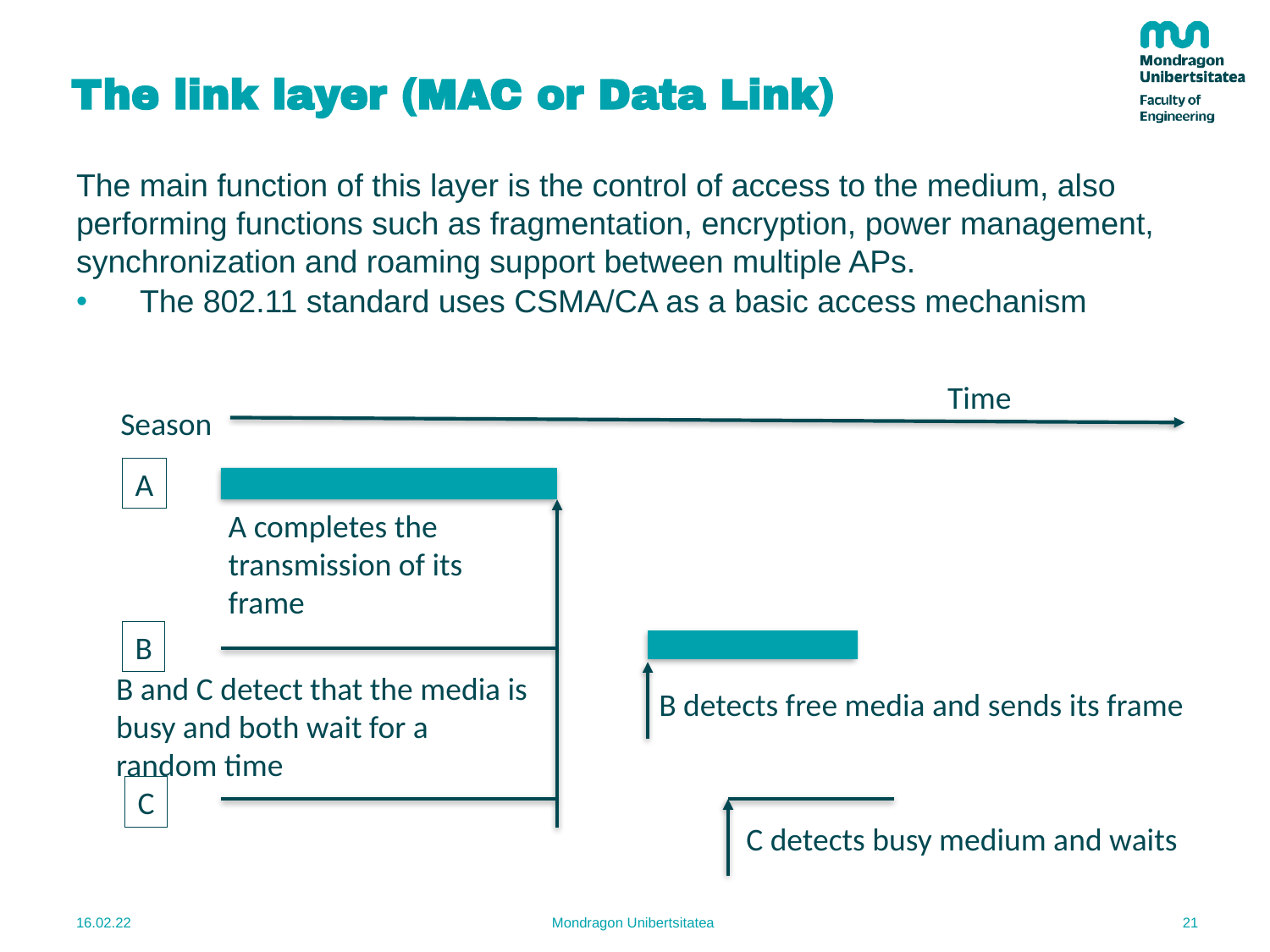

# The link layer (MAC or Data Link)
The main function of this layer is the control of access to the medium, also performing functions such as fragmentation, encryption, power management, synchronization and roaming support between multiple APs.
The 802.11 standard uses CSMA/CA as a basic access mechanism
Time
Season
A

A completes the transmission of its frame

B

B and C detect that the media is busy and both wait for a random time

B detects free media and sends its frame

C
C detects busy medium and waits
21
16.02.22
Mondragon Unibertsitatea